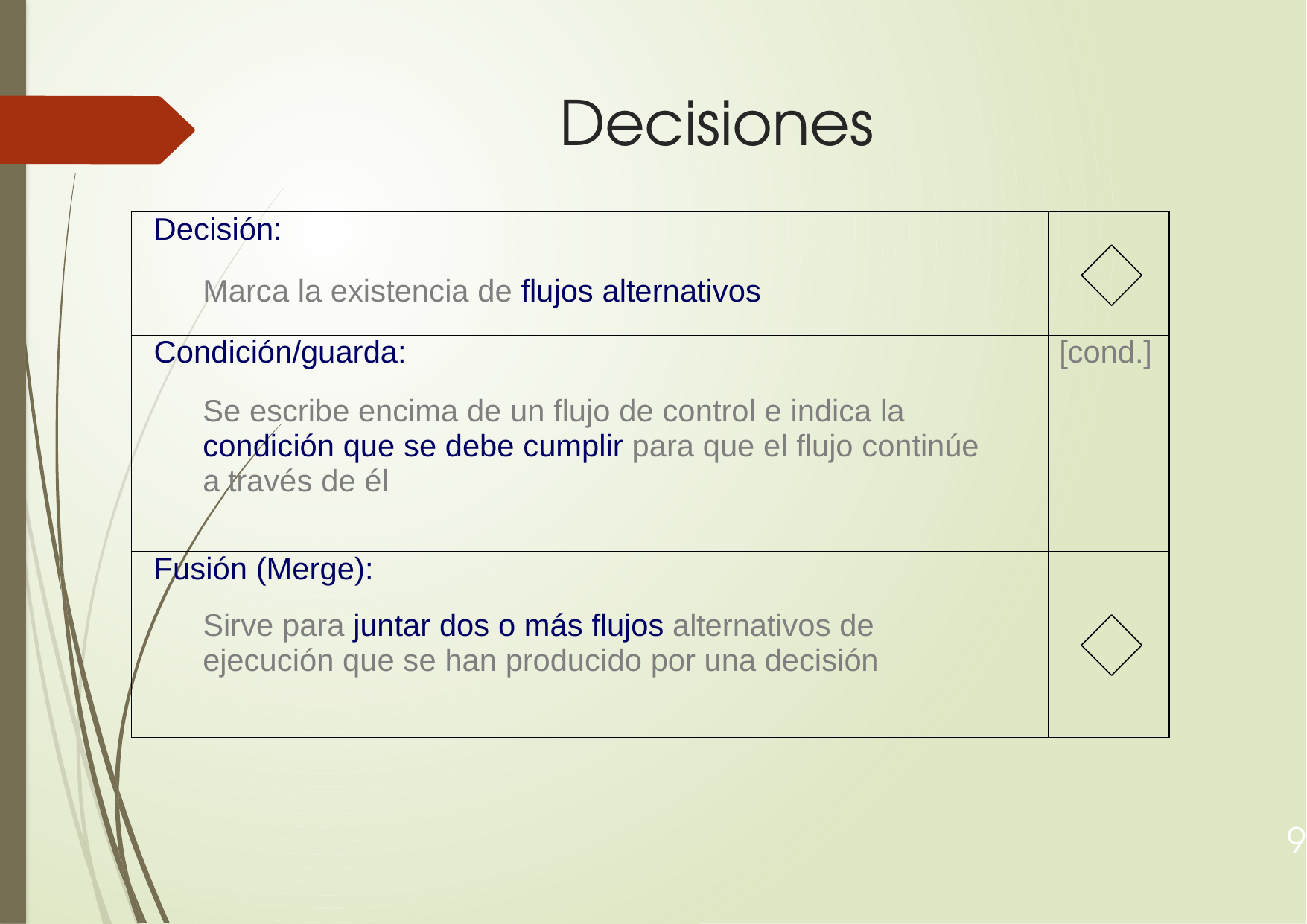

# Decisiones
| Decisión: Marca la existencia de flujos alternativos |  |
| --- | --- |
| Condición/guarda: Se escribe encima de un flujo de control e indica la condición que se debe cumplir para que el flujo continúe a través de él | [cond.] |
| Fusión (Merge): Sirve para juntar dos o más flujos alternativos de ejecución que se han producido por una decisión |  |

9